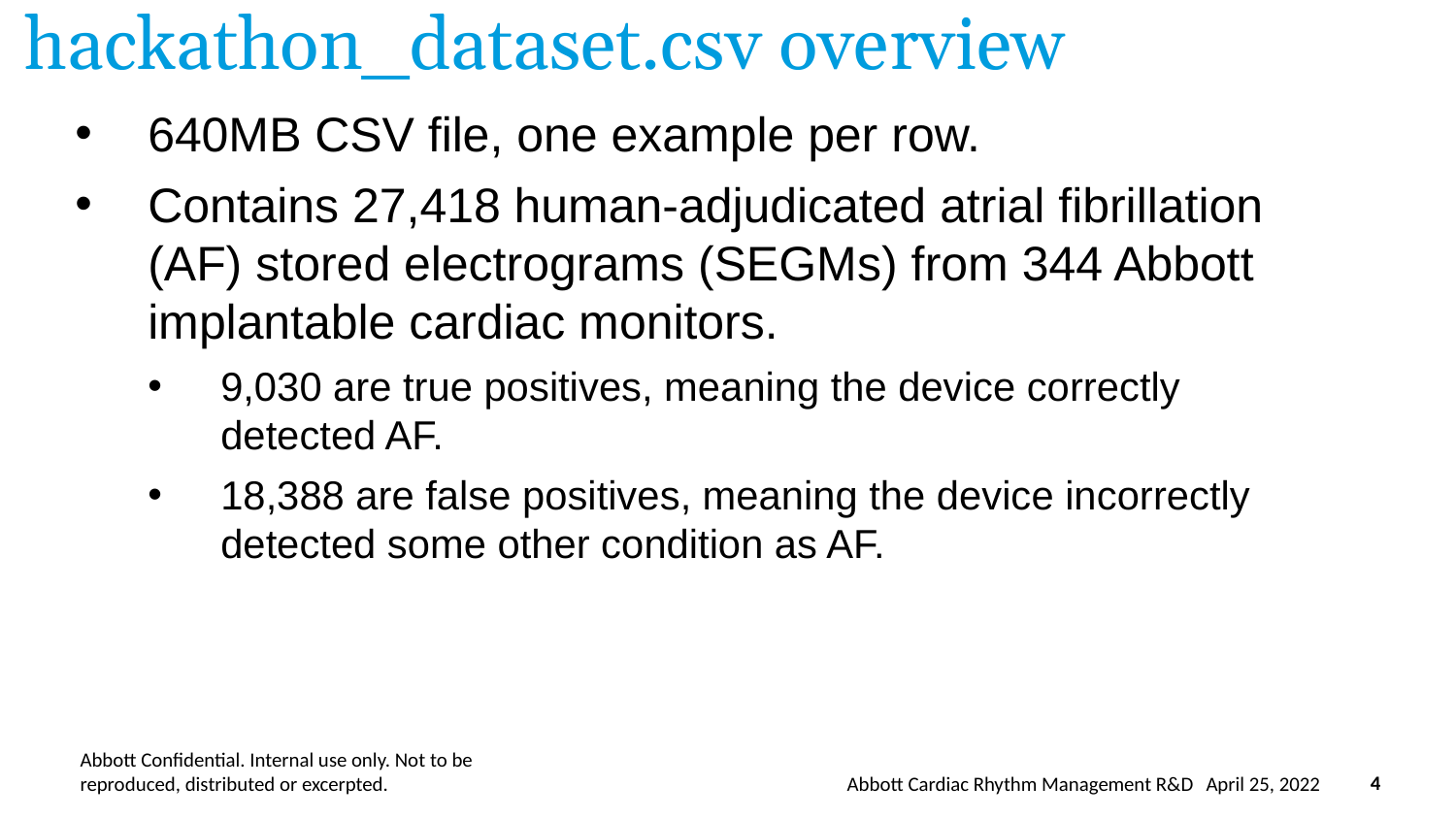

# hackathon_dataset.csv overview
640MB CSV file, one example per row.
Contains 27,418 human-adjudicated atrial fibrillation (AF) stored electrograms (SEGMs) from 344 Abbott implantable cardiac monitors.
9,030 are true positives, meaning the device correctly detected AF.
18,388 are false positives, meaning the device incorrectly detected some other condition as AF.
Abbott Cardiac Rhythm Management R&D
April 25, 2022
4